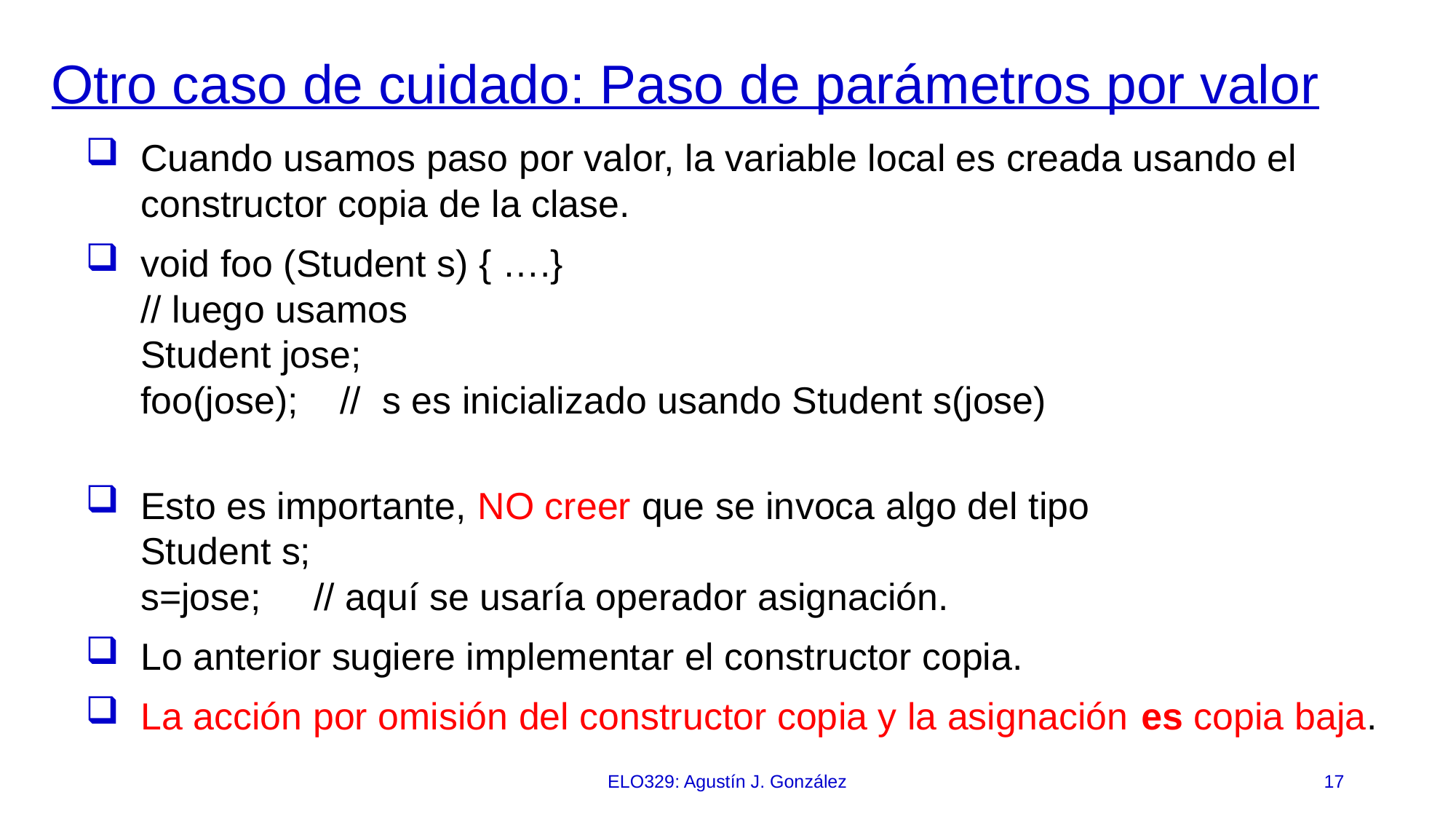

# Otro caso de cuidado: Paso de parámetros por valor
Cuando usamos paso por valor, la variable local es creada usando el constructor copia de la clase.
void foo (Student s) { ….}
// luego usamos
Student jose;
foo(jose);    //  s es inicializado usando Student s(jose)
Esto es importante, NO creer que se invoca algo del tipo
Student s;
s=jose;     // aquí se usaría operador asignación.
Lo anterior sugiere implementar el constructor copia.
La acción por omisión del constructor copia y la asignación es copia baja.
ELO329: Agustín J. González
17